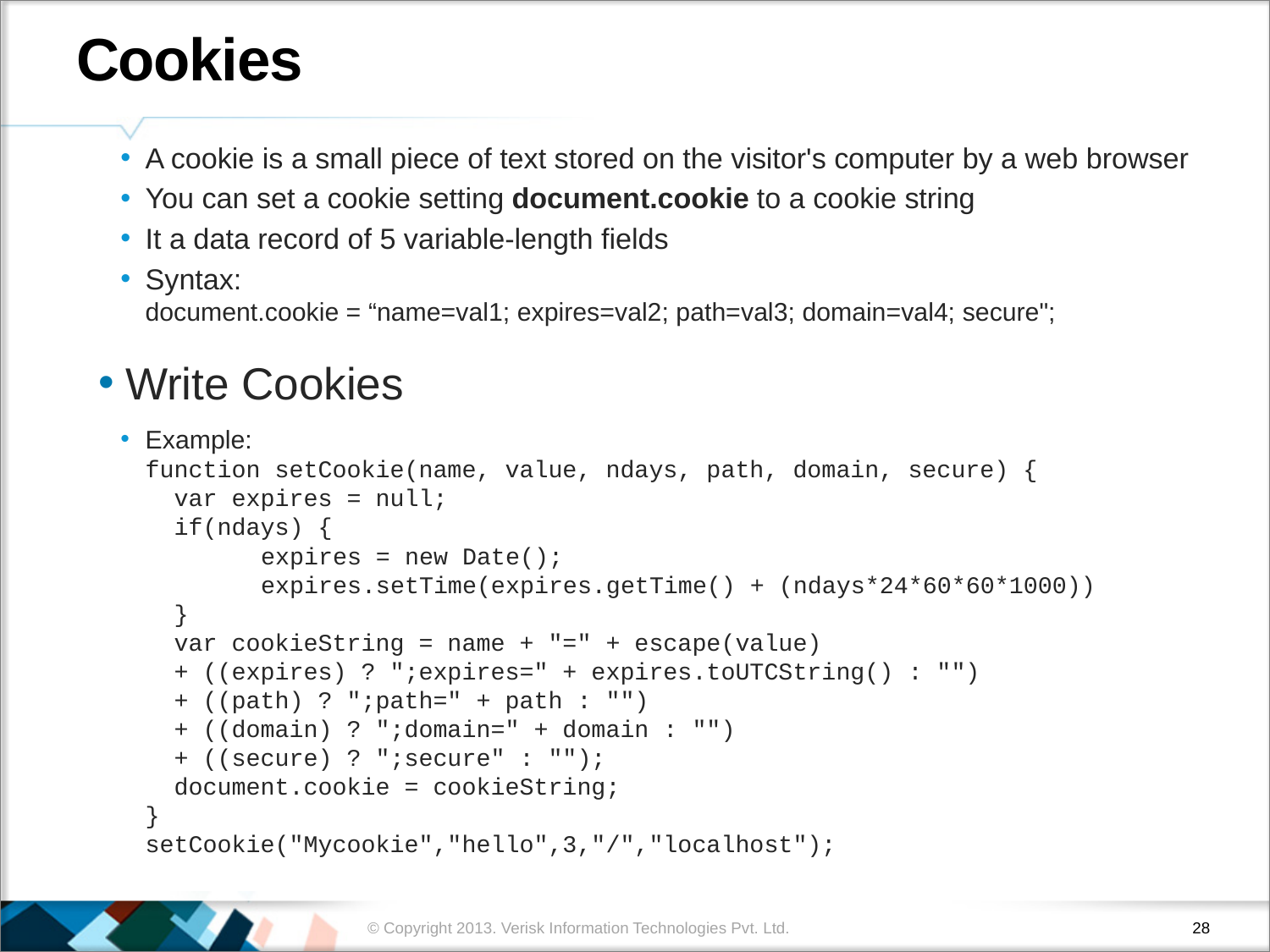

# Cookies
A cookie is a small piece of text stored on the visitor's computer by a web browser
You can set a cookie setting document.cookie to a cookie string
It a data record of 5 variable-length fields
Syntax:
document.cookie = “name=val1; expires=val2; path=val3; domain=val4; secure";
 Write Cookies
Example:
function setCookie(name, value, ndays, path, domain, secure) {
  var expires = null;
  if(ndays) {
  	expires = new Date();
	expires.setTime(expires.getTime() + (ndays*24*60*60*1000))
  }
  var cookieString = name + "=" + escape(value)
  + ((expires) ? ";expires=" + expires.toUTCString() : "")
  + ((path) ? ";path=" + path : "")
  + ((domain) ? ";domain=" + domain : "")
  + ((secure) ? ";secure" : "");
  document.cookie = cookieString;
}
setCookie("Mycookie","hello",3,"/","localhost");